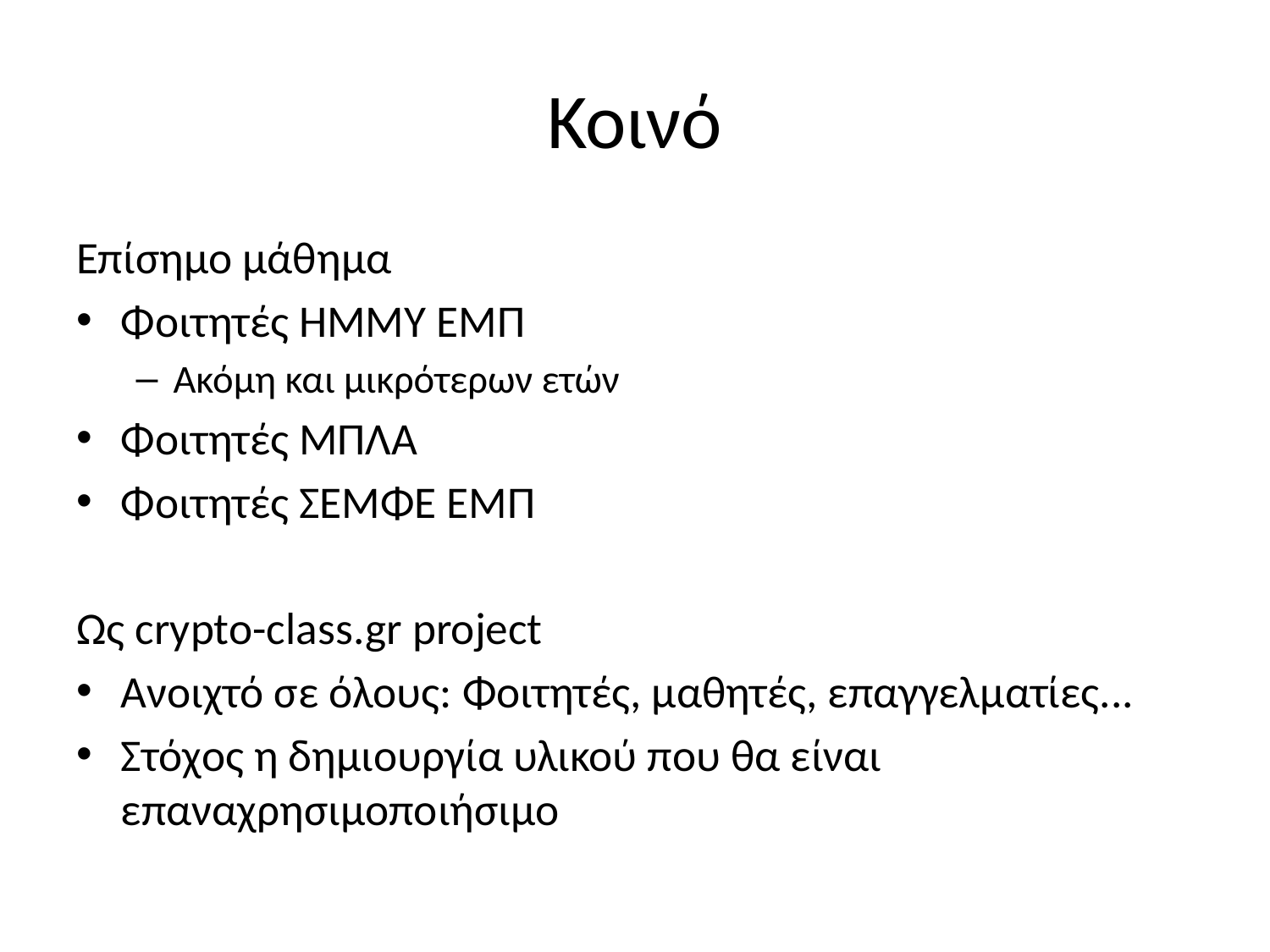

# Κοινό
Επίσημο μάθημα
Φοιτητές ΗΜΜΥ ΕΜΠ
Ακόμη και μικρότερων ετών
Φοιτητές ΜΠΛΑ
Φοιτητές ΣΕΜΦΕ ΕΜΠ

Ως crypto-class.gr project
Aνοιχτό σε όλους: Φοιτητές, μαθητές, επαγγελματίες...
Στόχος η δημιουργία υλικού που θα είναι επαναχρησιμοποιήσιμο